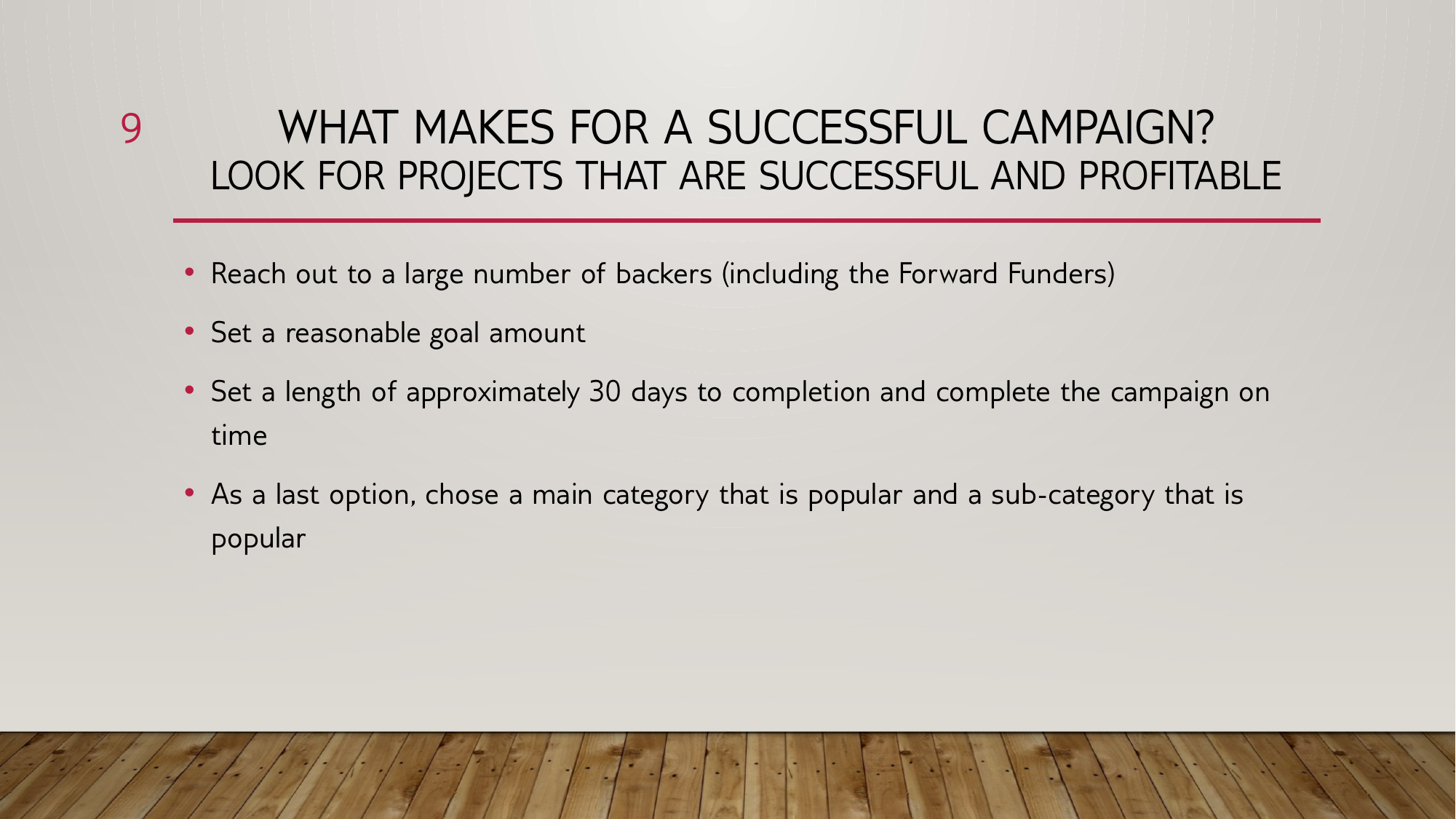

9
# WHAT MAKES FOR A SUCCESSFUL CAMPAIGN? Look for projects that are successful and profitable
Reach out to a large number of backers (including the Forward Funders)
Set a reasonable goal amount
Set a length of approximately 30 days to completion and complete the campaign on time
As a last option, chose a main category that is popular and a sub-category that is popular